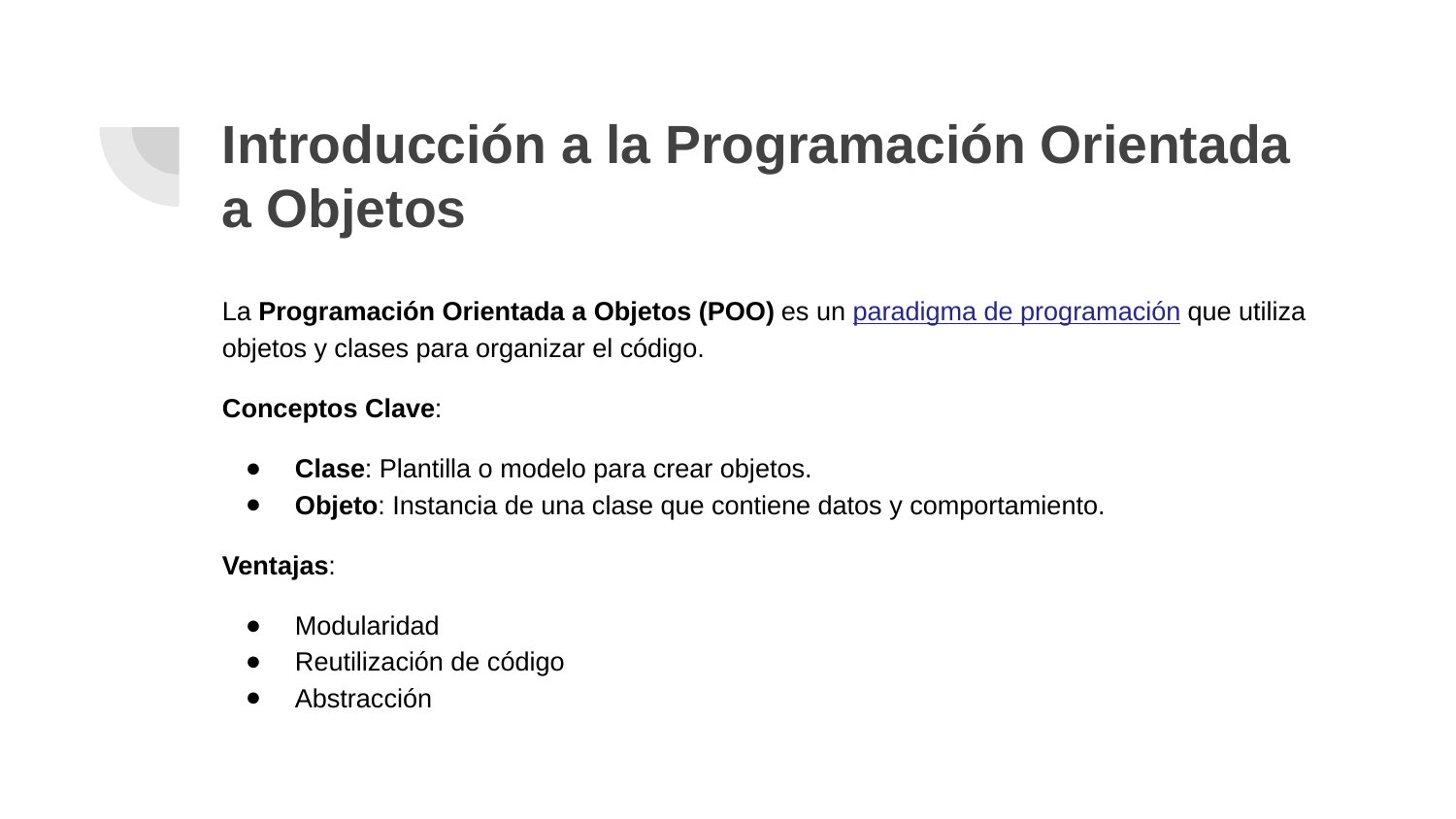

# Introducción a la Programación Orientada a Objetos
La Programación Orientada a Objetos (POO) es un paradigma de programación que utiliza objetos y clases para organizar el código.
Conceptos Clave:
Clase: Plantilla o modelo para crear objetos.
Objeto: Instancia de una clase que contiene datos y comportamiento.
Ventajas:
Modularidad
Reutilización de código
Abstracción